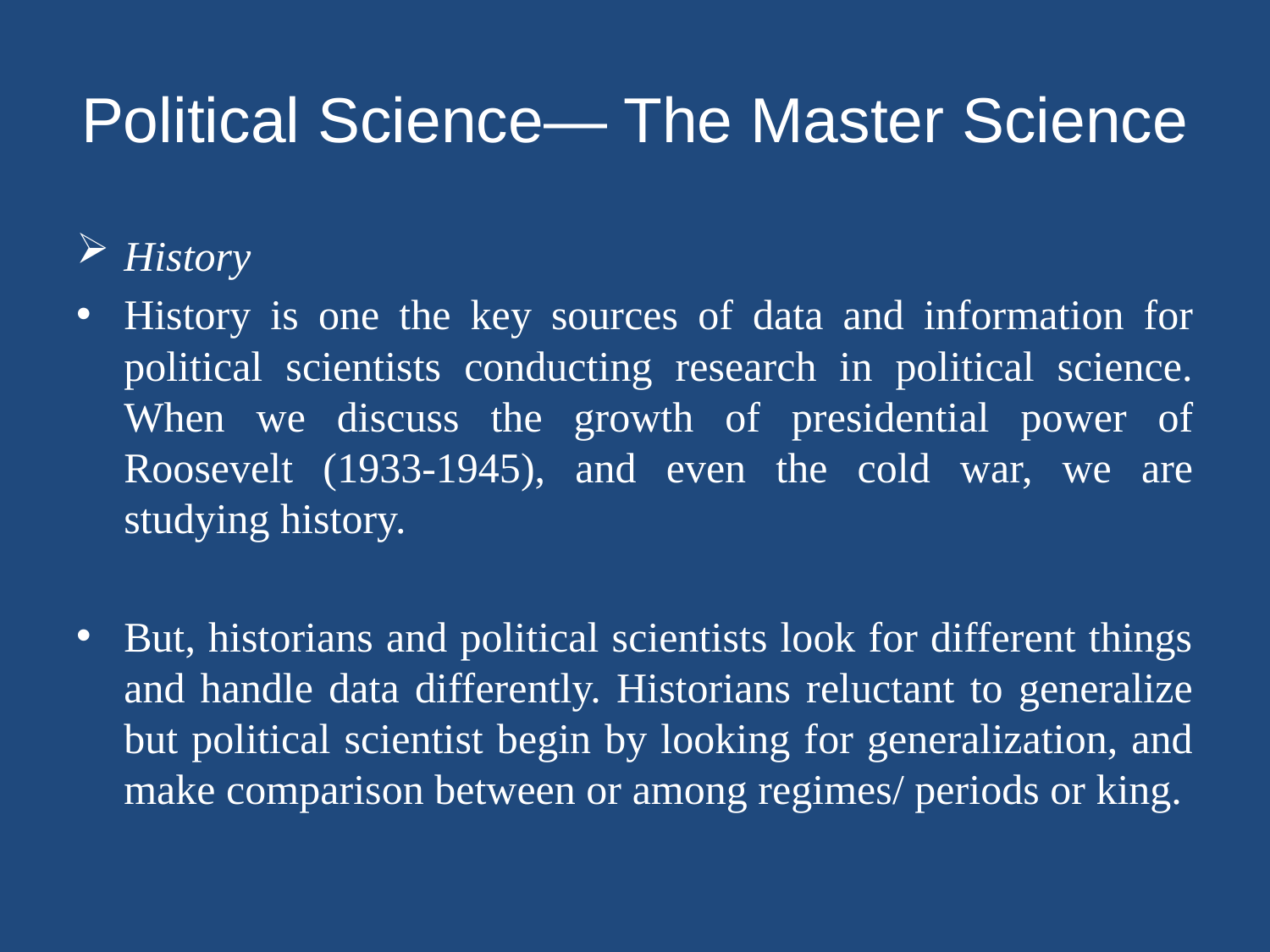

# Political Science— The Master Science
History
History is one the key sources of data and information for political scientists conducting research in political science. When we discuss the growth of presidential power of Roosevelt (1933-1945), and even the cold war, we are studying history.

But, historians and political scientists look for different things and handle data differently. Historians reluctant to generalize but political scientist begin by looking for generalization, and make comparison between or among regimes/ periods or king.